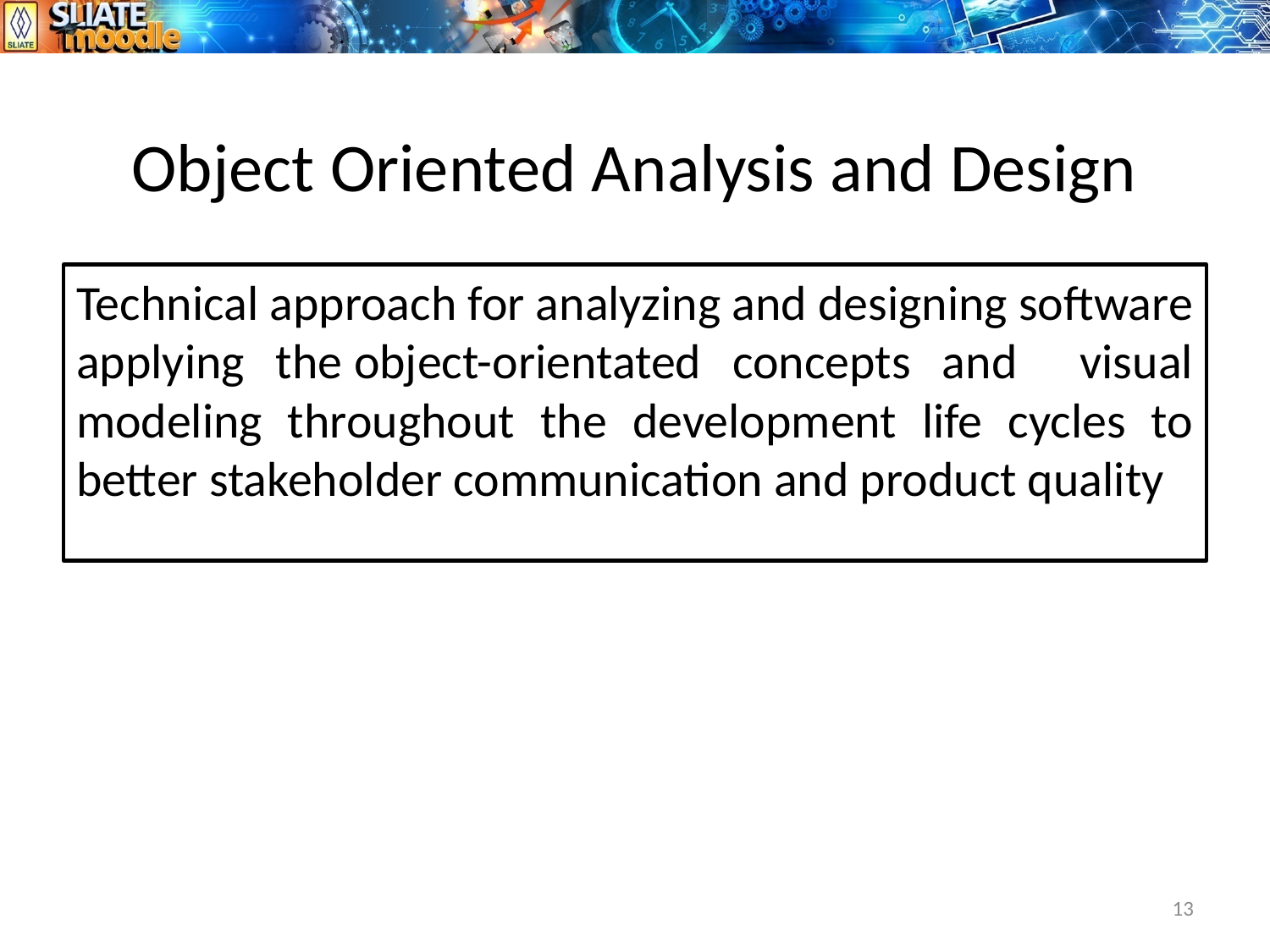

# Object Oriented Analysis and Design
Technical approach for analyzing and designing software applying the object-orientated concepts and  visual modeling throughout the development life cycles to better stakeholder communication and product quality
13